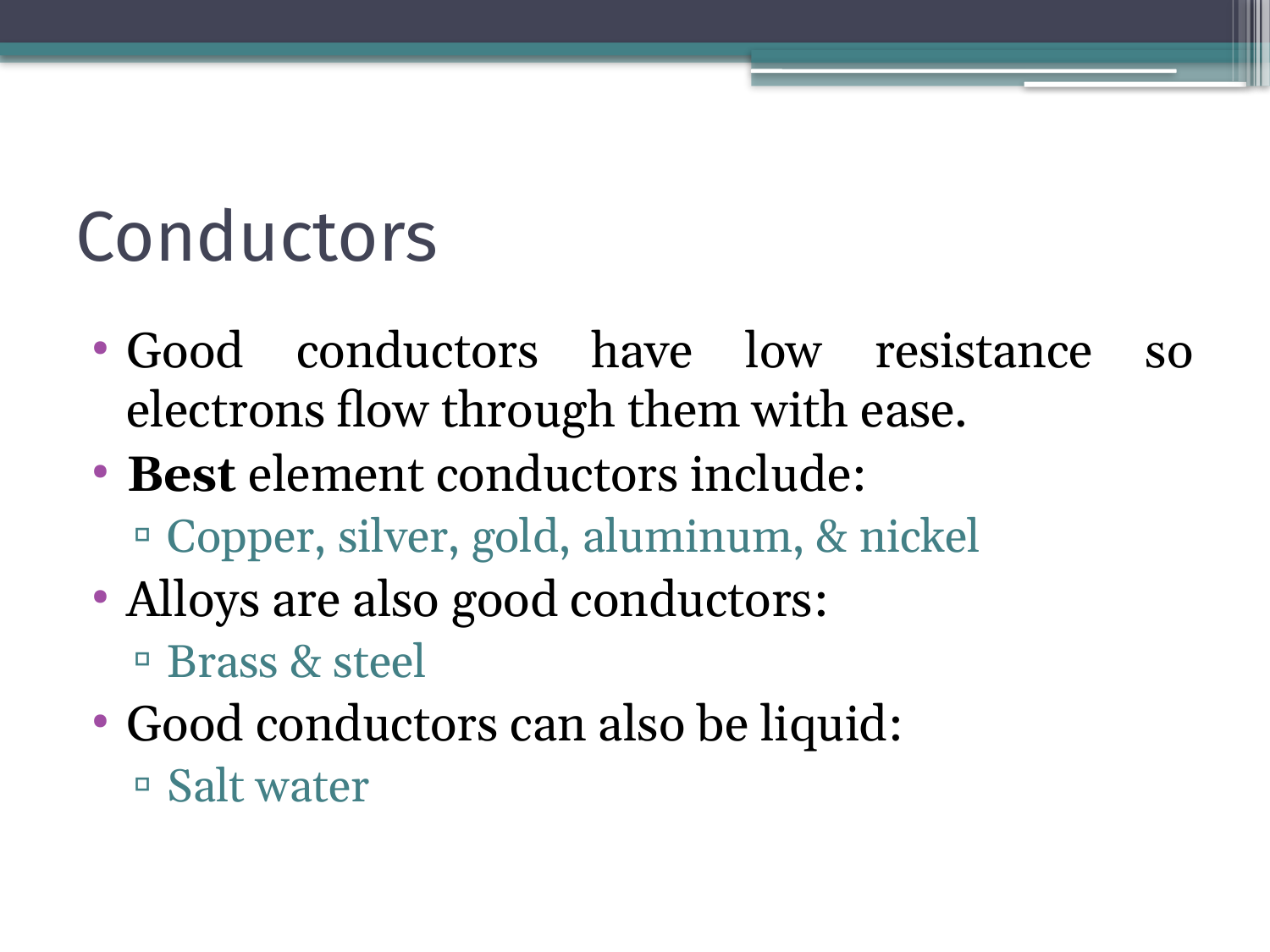

# Conductors
Good conductors have low resistance so electrons flow through them with ease.
Best element conductors include:
Copper, silver, gold, aluminum, & nickel
Alloys are also good conductors:
Brass & steel
Good conductors can also be liquid:
Salt water